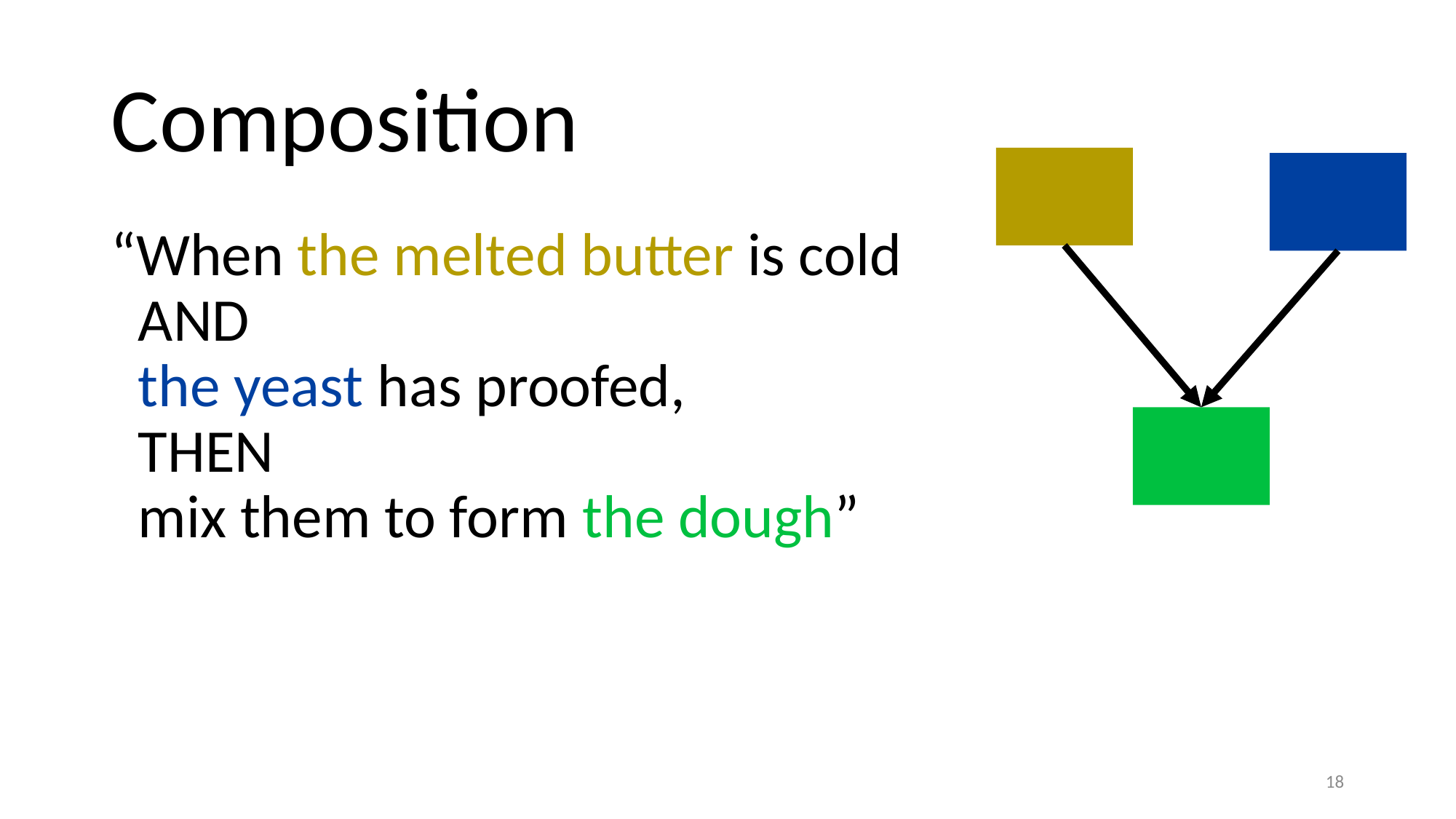

# Composition

“When the melted butter is cold
  AND
  the yeast has proofed,
  THEN
  mix them to form the dough”

18